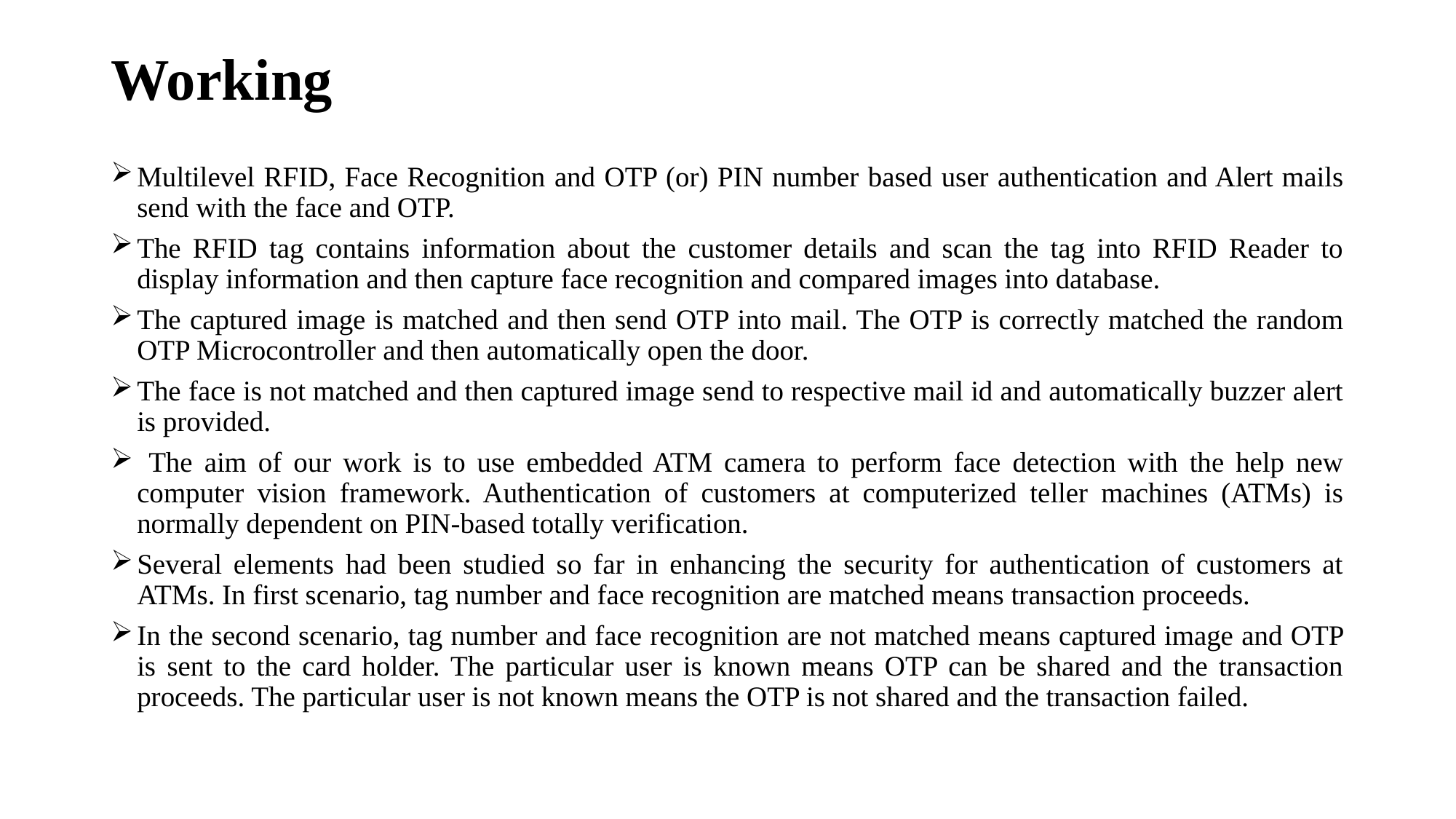

# Working
Multilevel RFID, Face Recognition and OTP (or) PIN number based user authentication and Alert mails send with the face and OTP.
The RFID tag contains information about the customer details and scan the tag into RFID Reader to display information and then capture face recognition and compared images into database.
The captured image is matched and then send OTP into mail. The OTP is correctly matched the random OTP Microcontroller and then automatically open the door.
The face is not matched and then captured image send to respective mail id and automatically buzzer alert is provided.
 The aim of our work is to use embedded ATM camera to perform face detection with the help new computer vision framework. Authentication of customers at computerized teller machines (ATMs) is normally dependent on PIN-based totally verification.
Several elements had been studied so far in enhancing the security for authentication of customers at ATMs. In first scenario, tag number and face recognition are matched means transaction proceeds.
In the second scenario, tag number and face recognition are not matched means captured image and OTP is sent to the card holder. The particular user is known means OTP can be shared and the transaction proceeds. The particular user is not known means the OTP is not shared and the transaction failed.